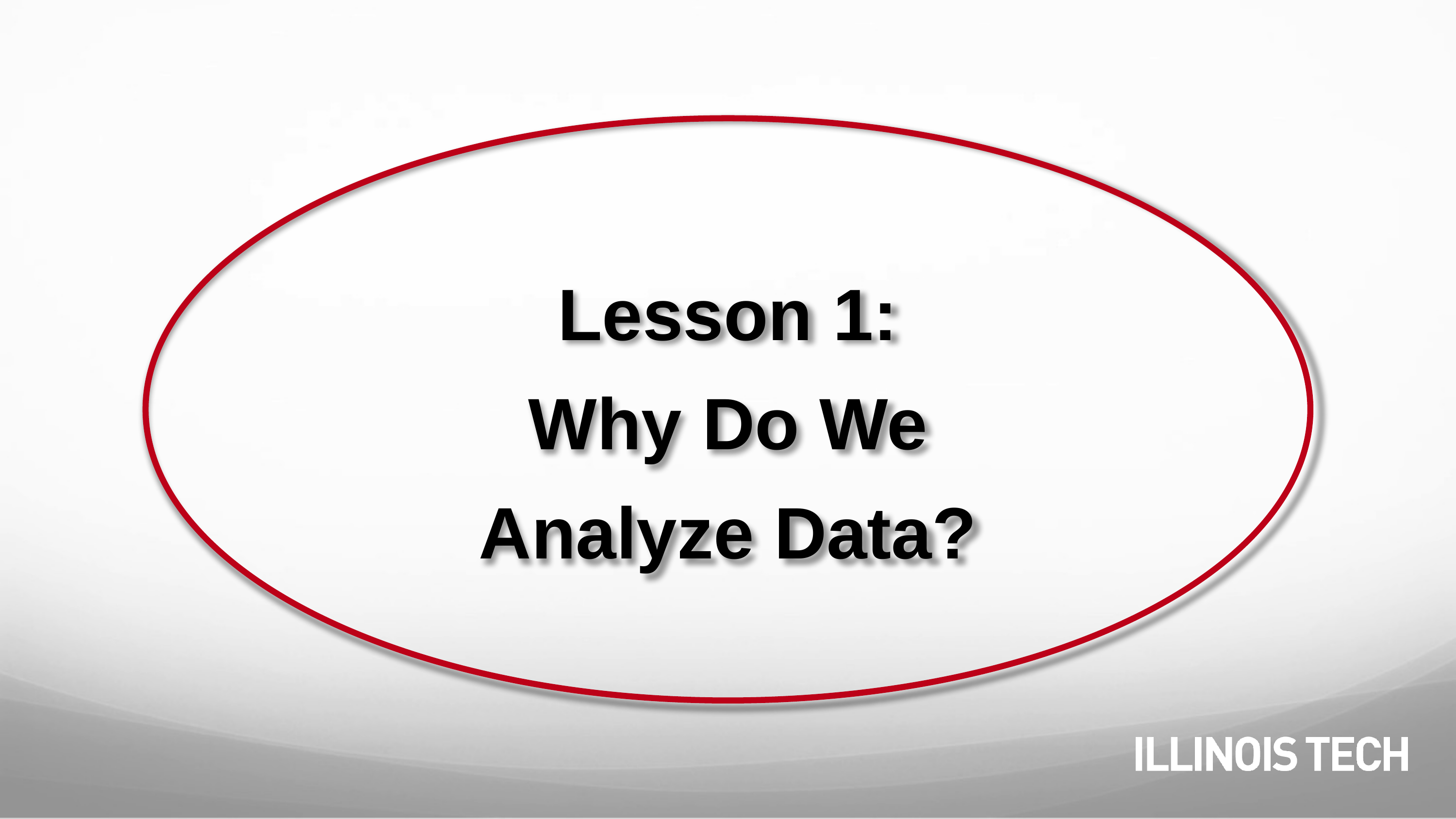

Lesson 1:
Why Do We
Analyze Data?